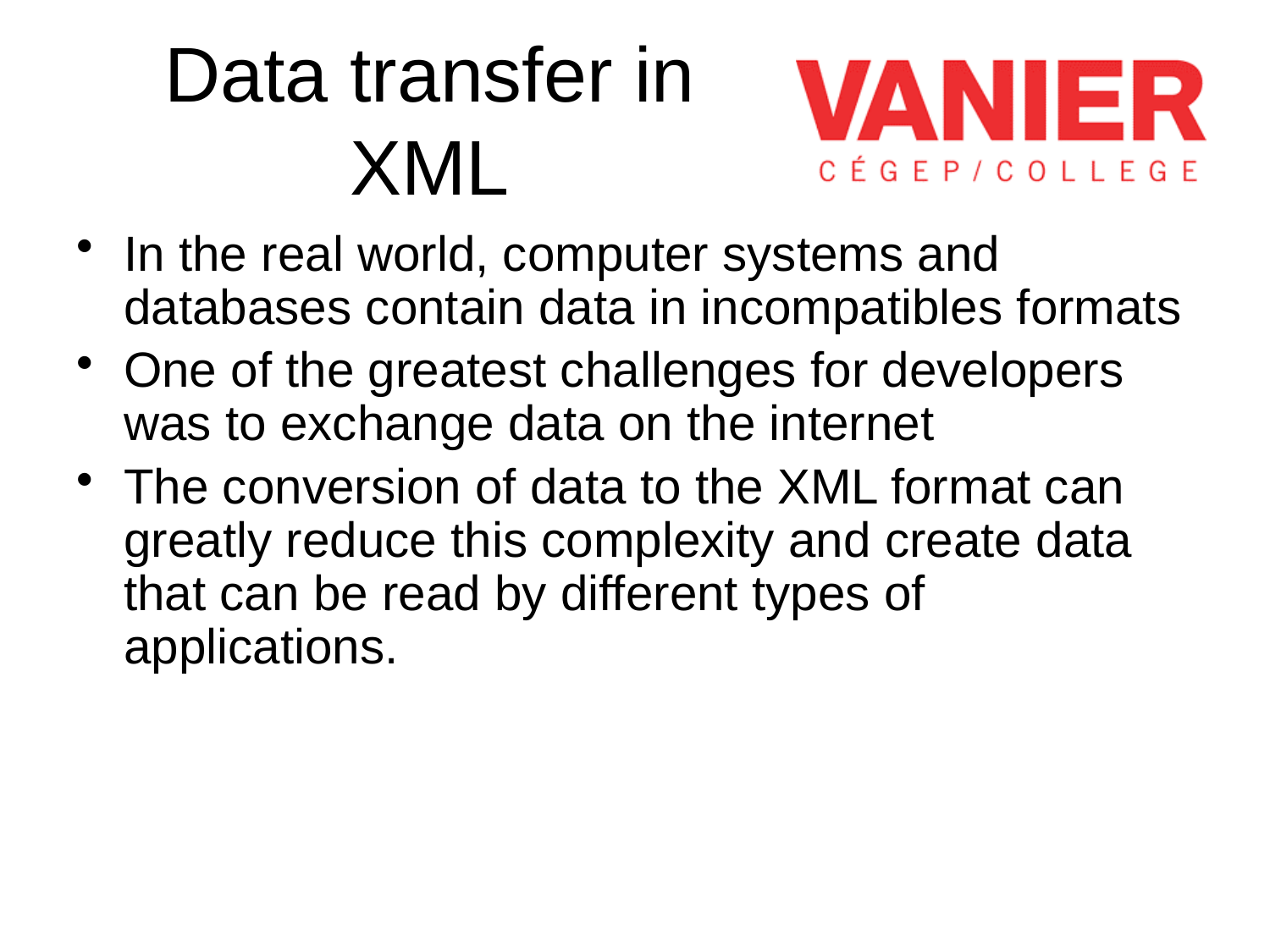

# Data transfer in XML
In the real world, computer systems and databases contain data in incompatibles formats
One of the greatest challenges for developers was to exchange data on the internet
The conversion of data to the XML format can greatly reduce this complexity and create data that can be read by different types of applications.